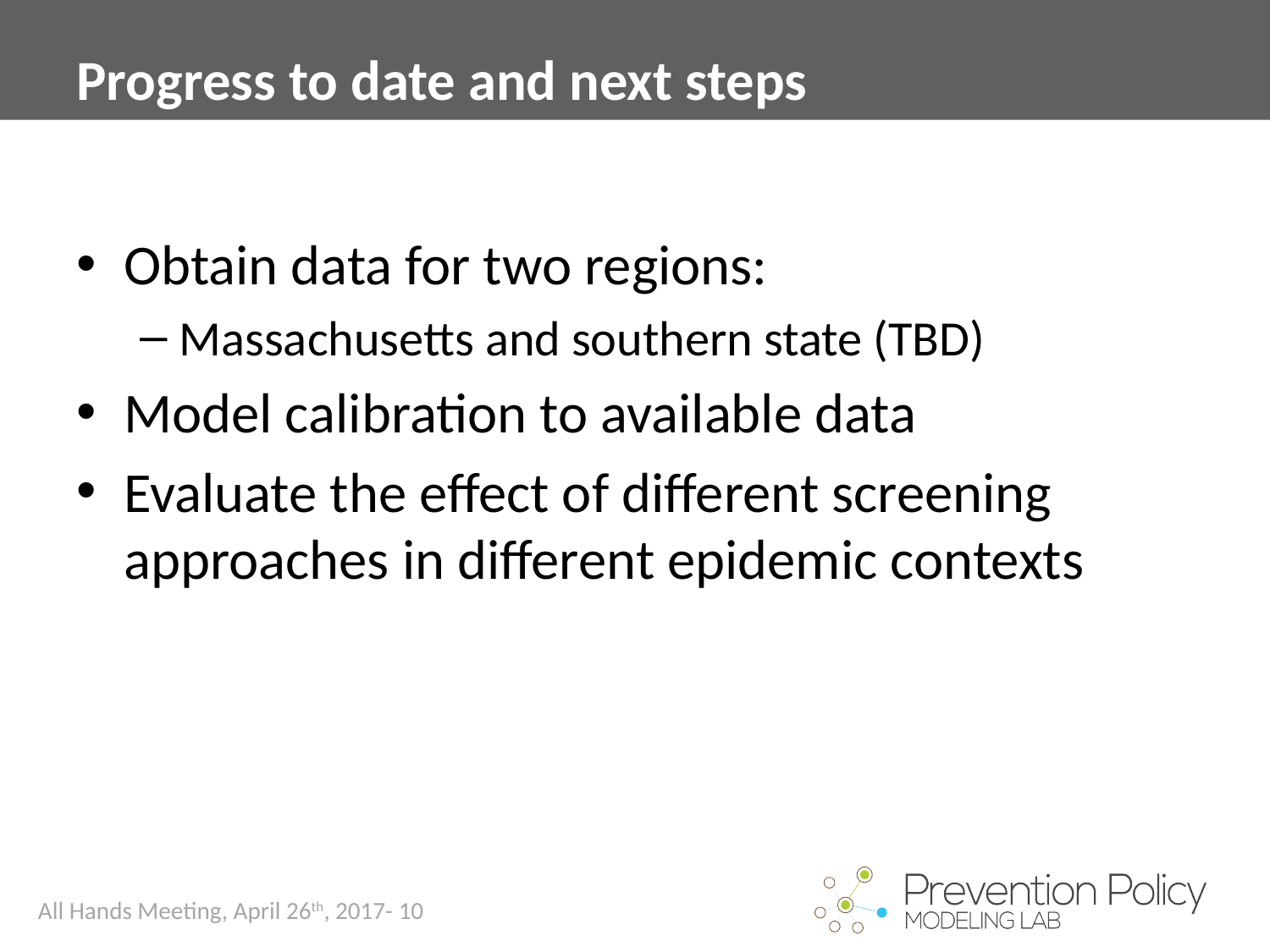

# Progress to date and next steps
Obtain data for two regions:
Massachusetts and southern state (TBD)
Model calibration to available data
Evaluate the effect of different screening approaches in different epidemic contexts